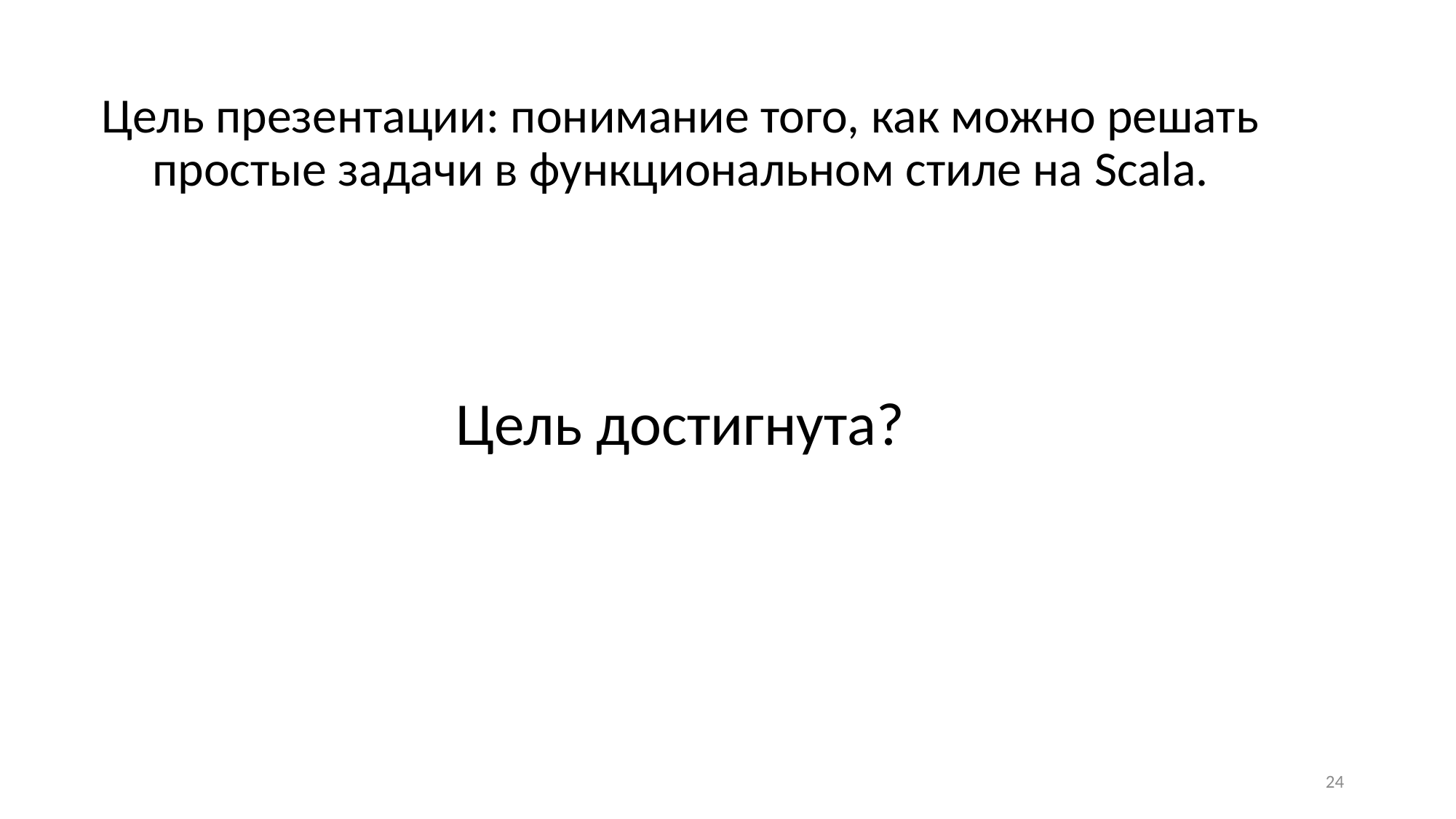

# Цель презентации: понимание того, как можно решать простые задачи в функциональном стиле на Scala.
Цель достигнута?
24